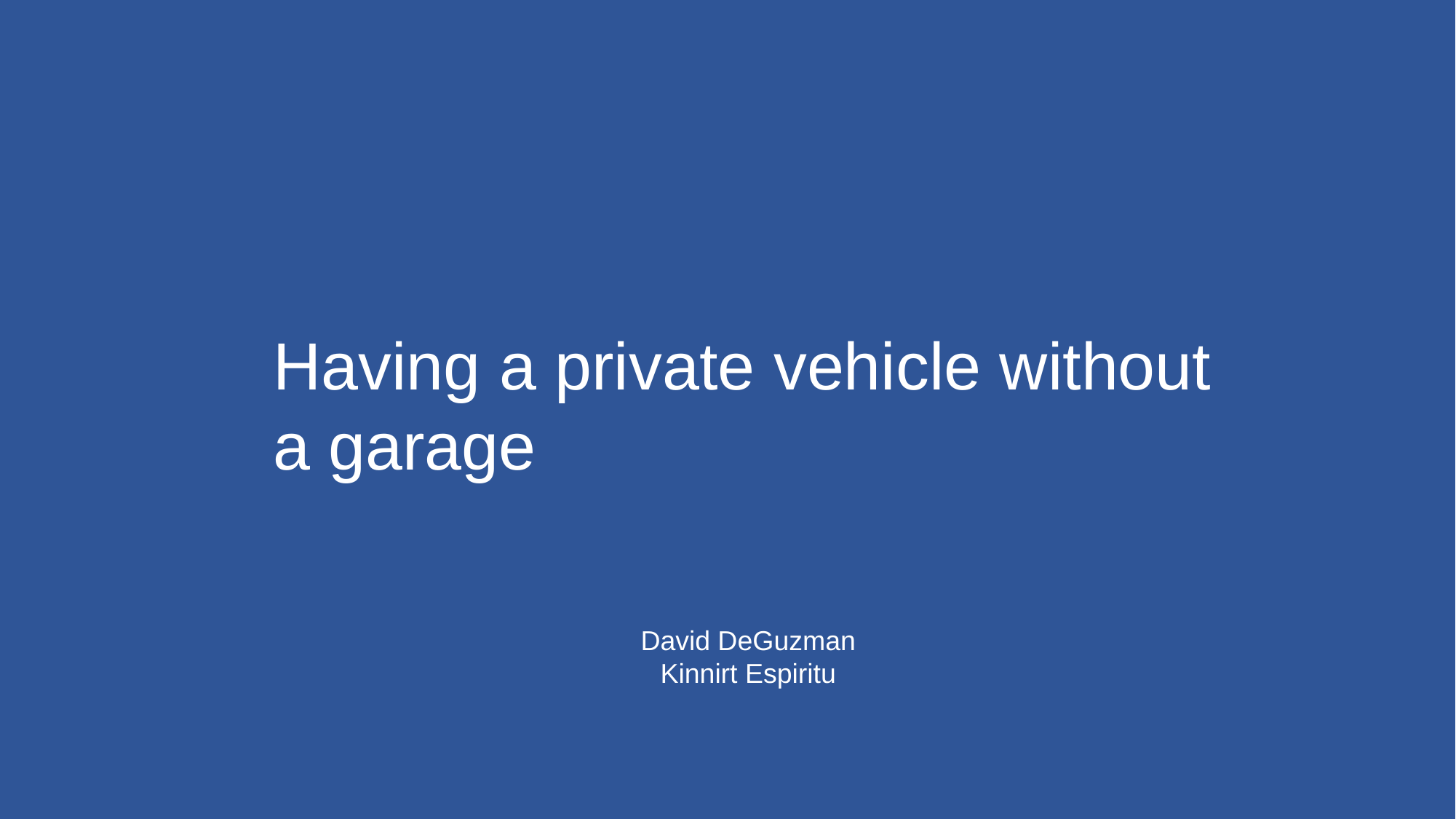

Having a private vehicle without a garage
David DeGuzman
Kinnirt Espiritu